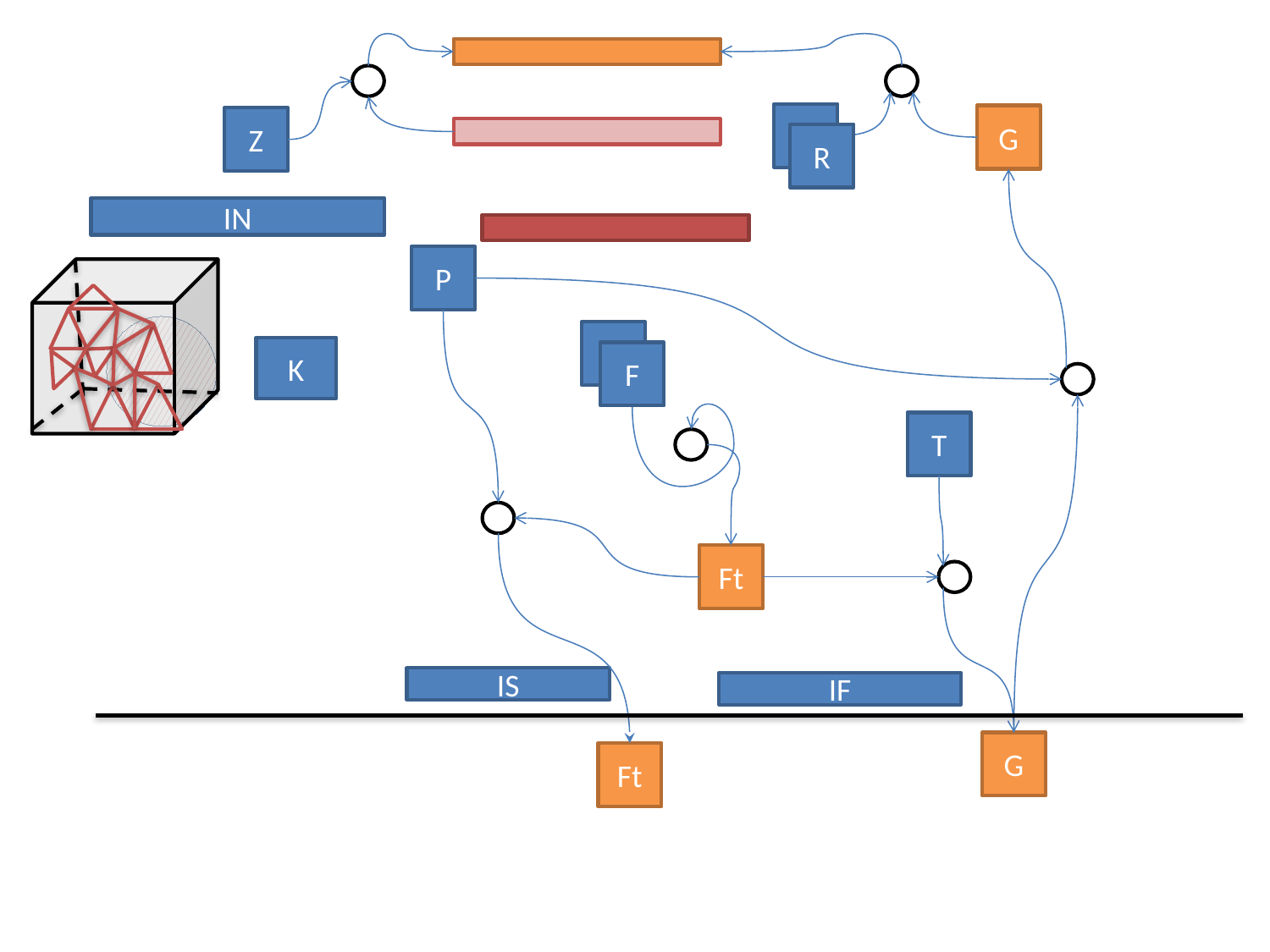

R
G
Z

R
IN

P

F
K
F

T

Ft

IS
IF
G
Ft